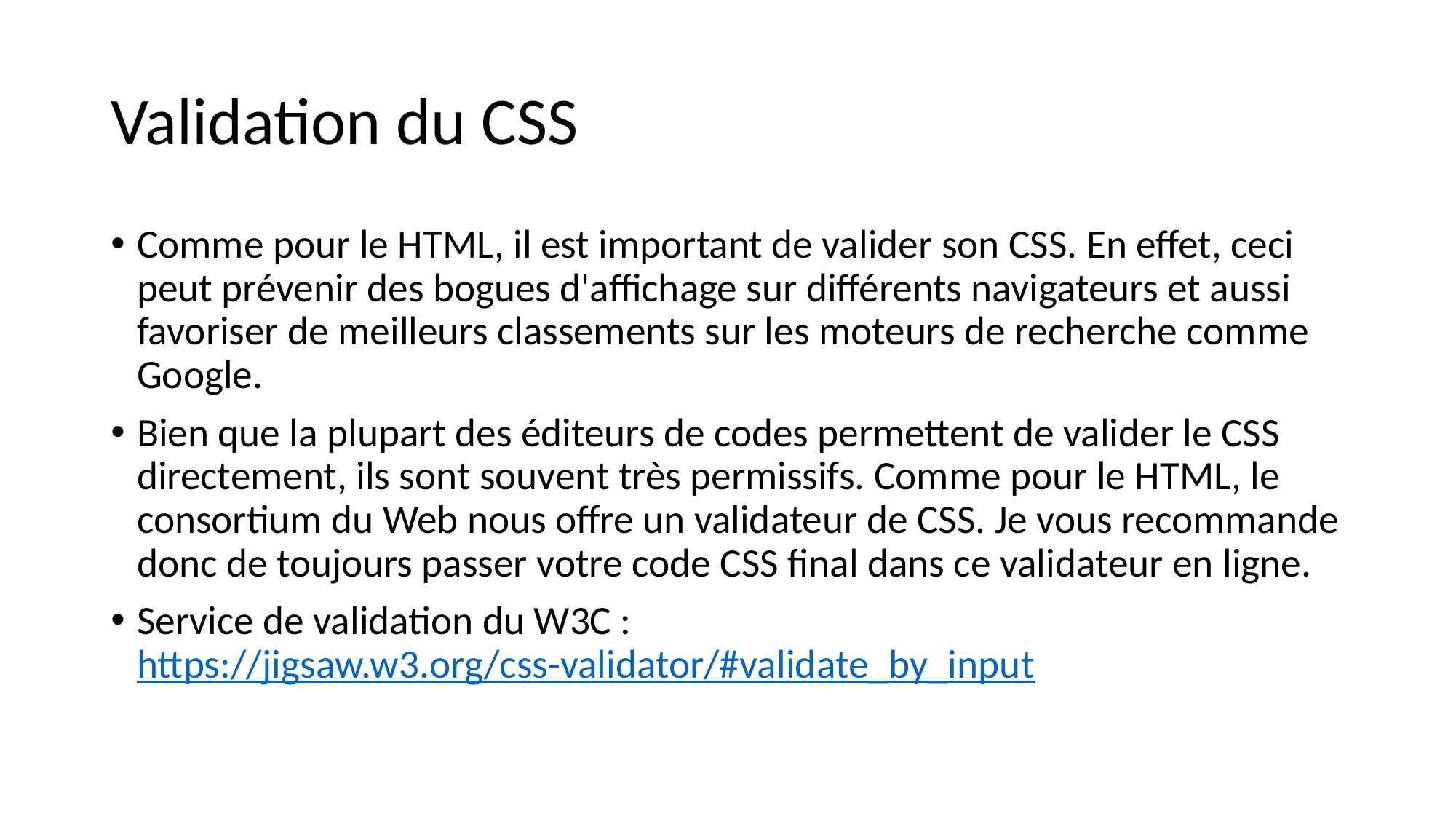

# Validation du CSS
Comme pour le HTML, il est important de valider son CSS. En effet, ceci peut prévenir des bogues d'affichage sur différents navigateurs et aussi favoriser de meilleurs classements sur les moteurs de recherche comme Google.
Bien que la plupart des éditeurs de codes permettent de valider le CSS directement, ils sont souvent très permissifs. Comme pour le HTML, le consortium du Web nous offre un validateur de CSS. Je vous recommande donc de toujours passer votre code CSS final dans ce validateur en ligne.
Service de validation du W3C : https://jigsaw.w3.org/css-validator/#validate_by_input